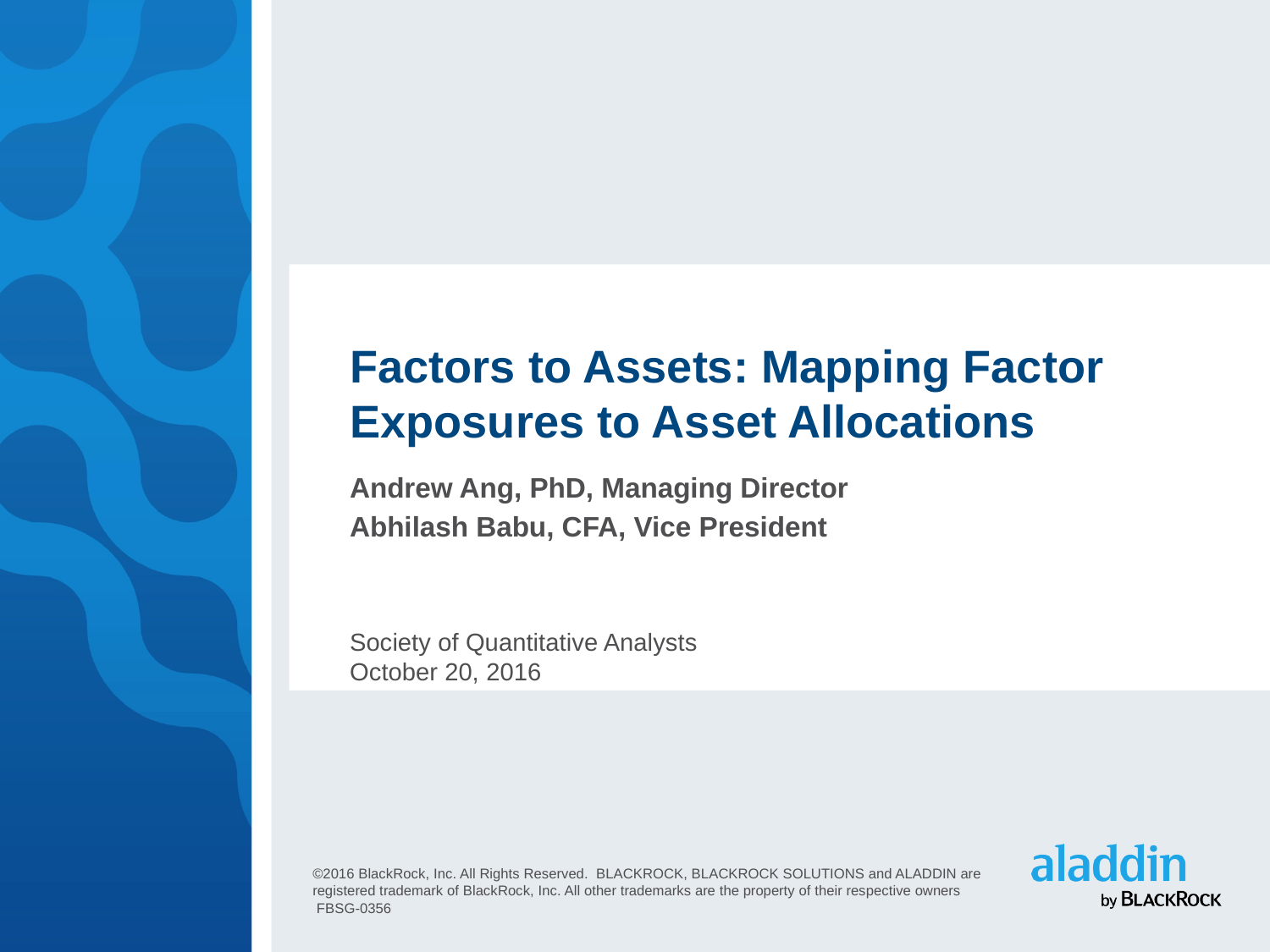

# Factors to Assets: Mapping Factor Exposures to Asset Allocations
Andrew Ang, PhD, Managing Director
Abhilash Babu, CFA, Vice President
Society of Quantitative Analysts
October 20, 2016

FBSG-0356